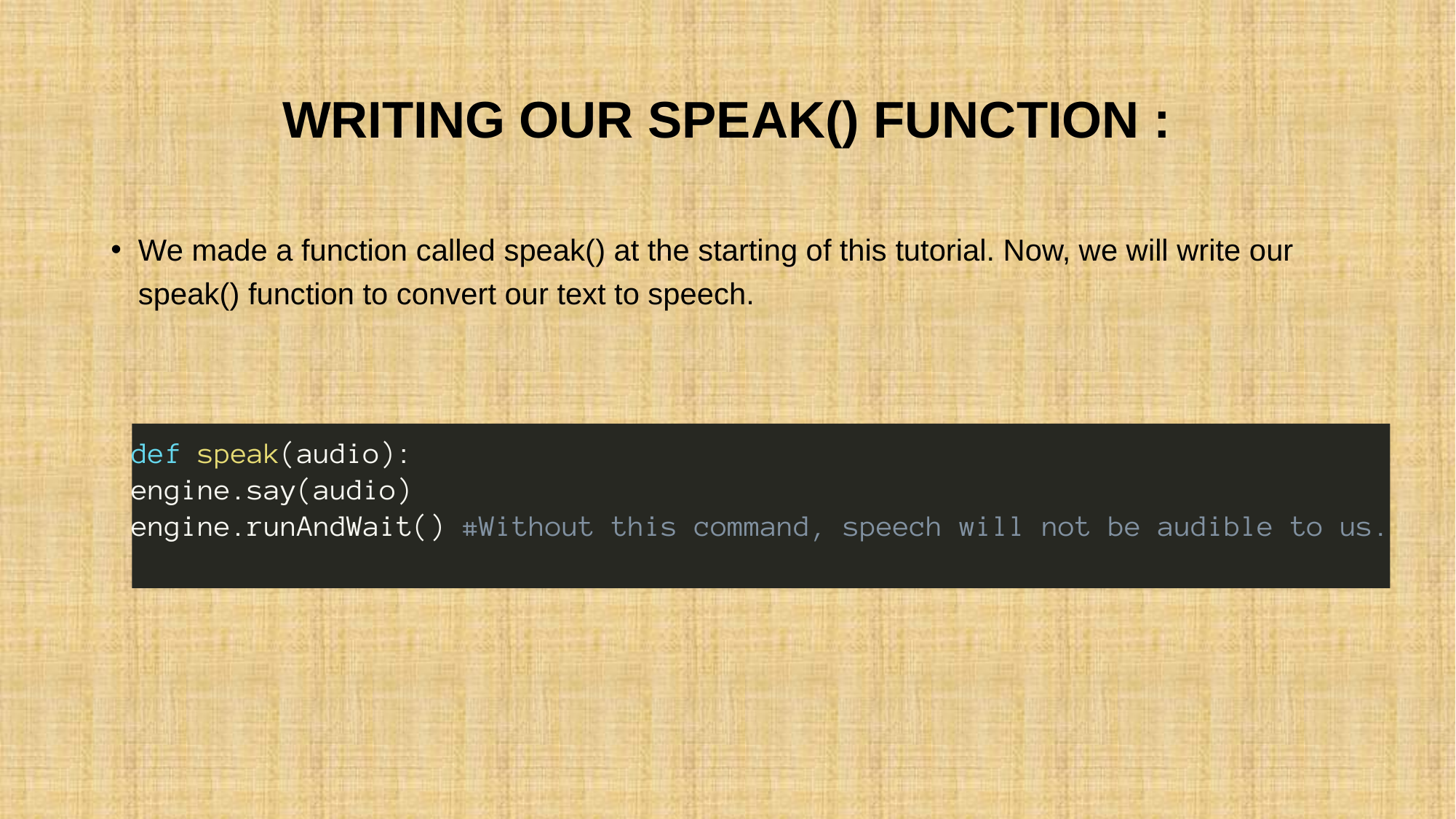

# Writing Our speak() Function :
We made a function called speak() at the starting of this tutorial. Now, we will write our speak() function to convert our text to speech.
def speak(audio):
engine.say(audio)
engine.runAndWait() #Without this command, speech will not be audible to us.